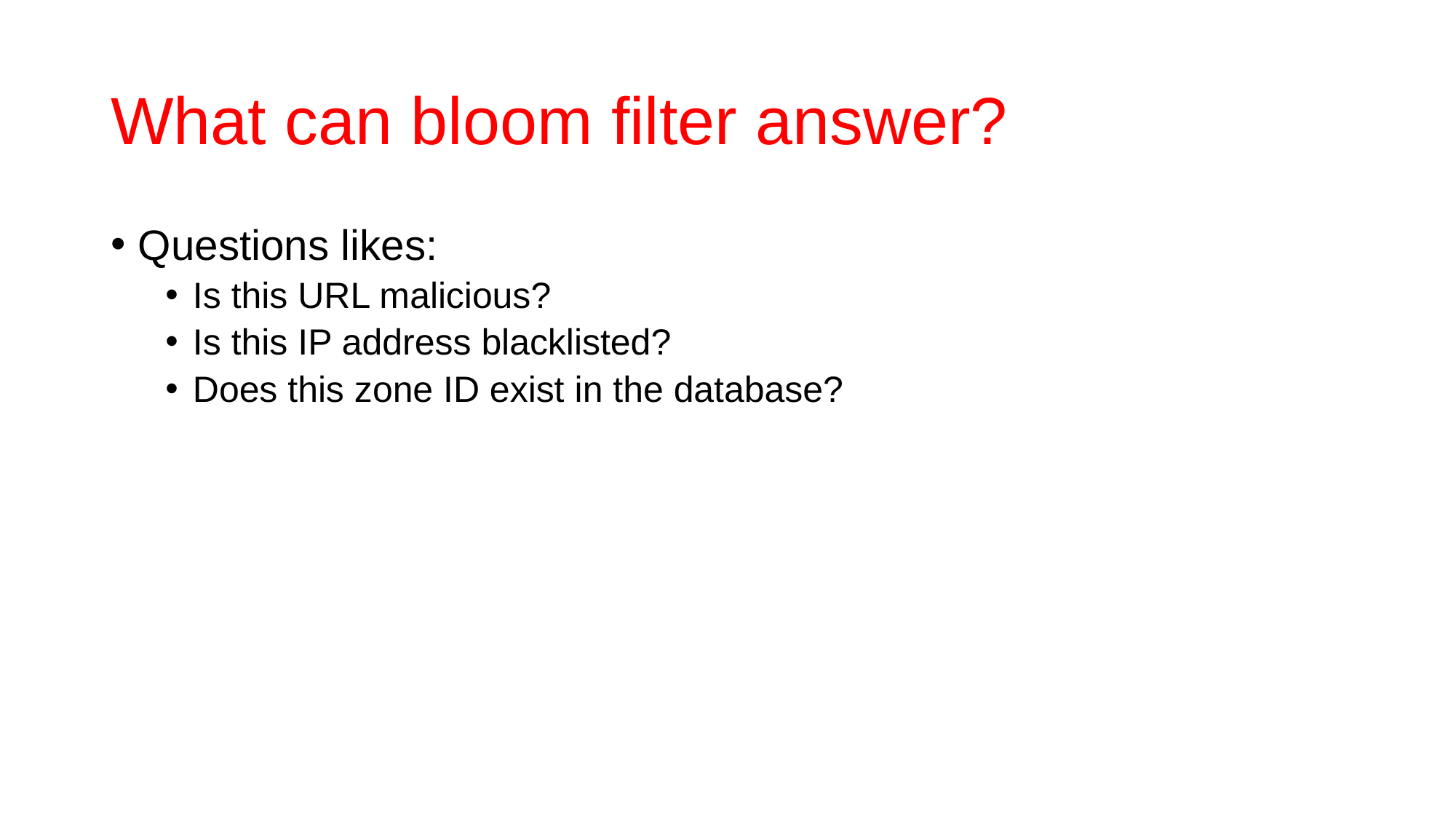

# What can bloom filter answer?
Questions likes:
Is this URL malicious?
Is this IP address blacklisted?
Does this zone ID exist in the database?